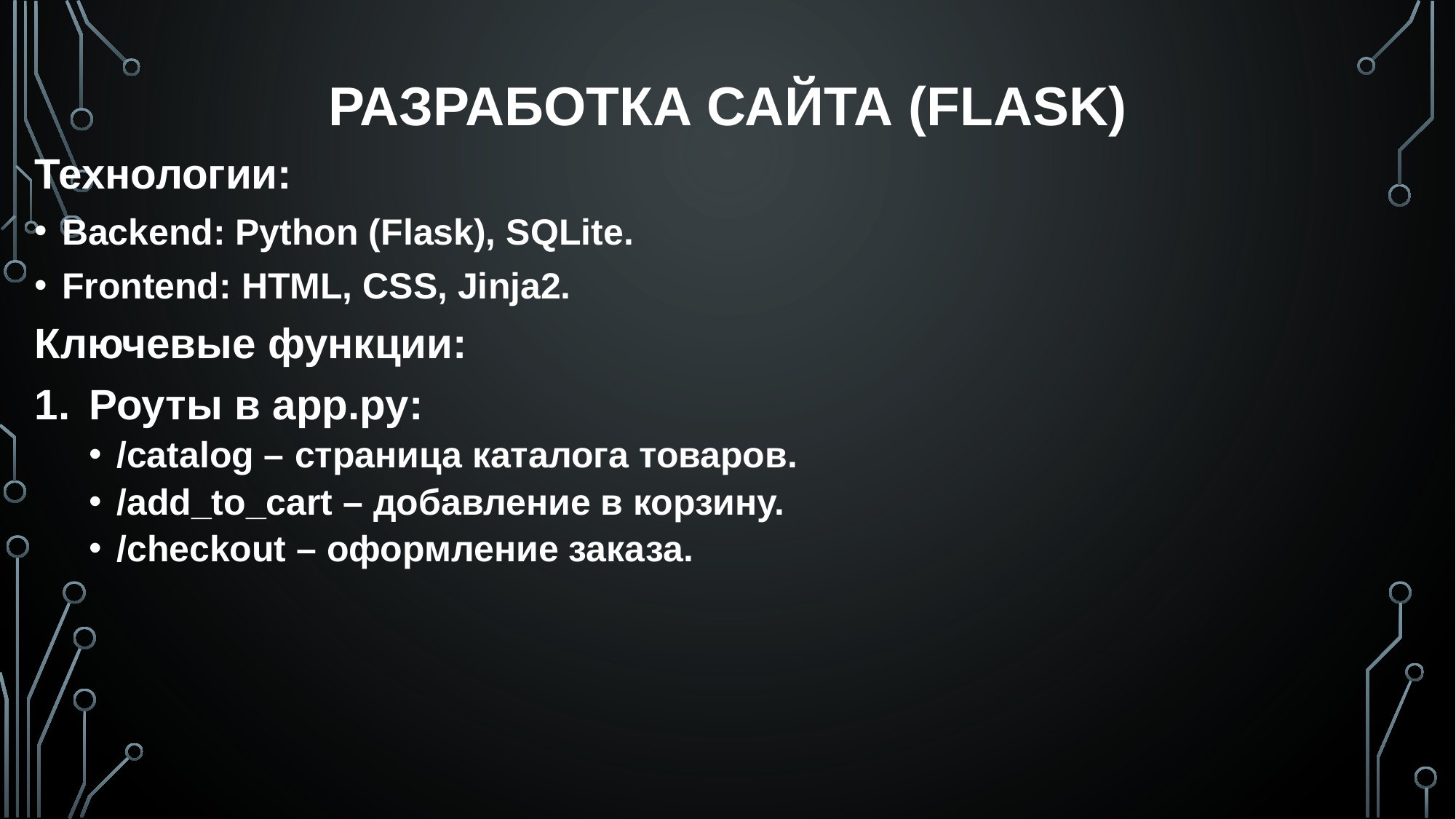

# Разработка сайта (Flask)
Технологии:
Backend: Python (Flask), SQLite.
Frontend: HTML, CSS, Jinja2.
Ключевые функции:
Роуты в app.py:
/catalog – страница каталога товаров.
/add_to_cart – добавление в корзину.
/checkout – оформление заказа.